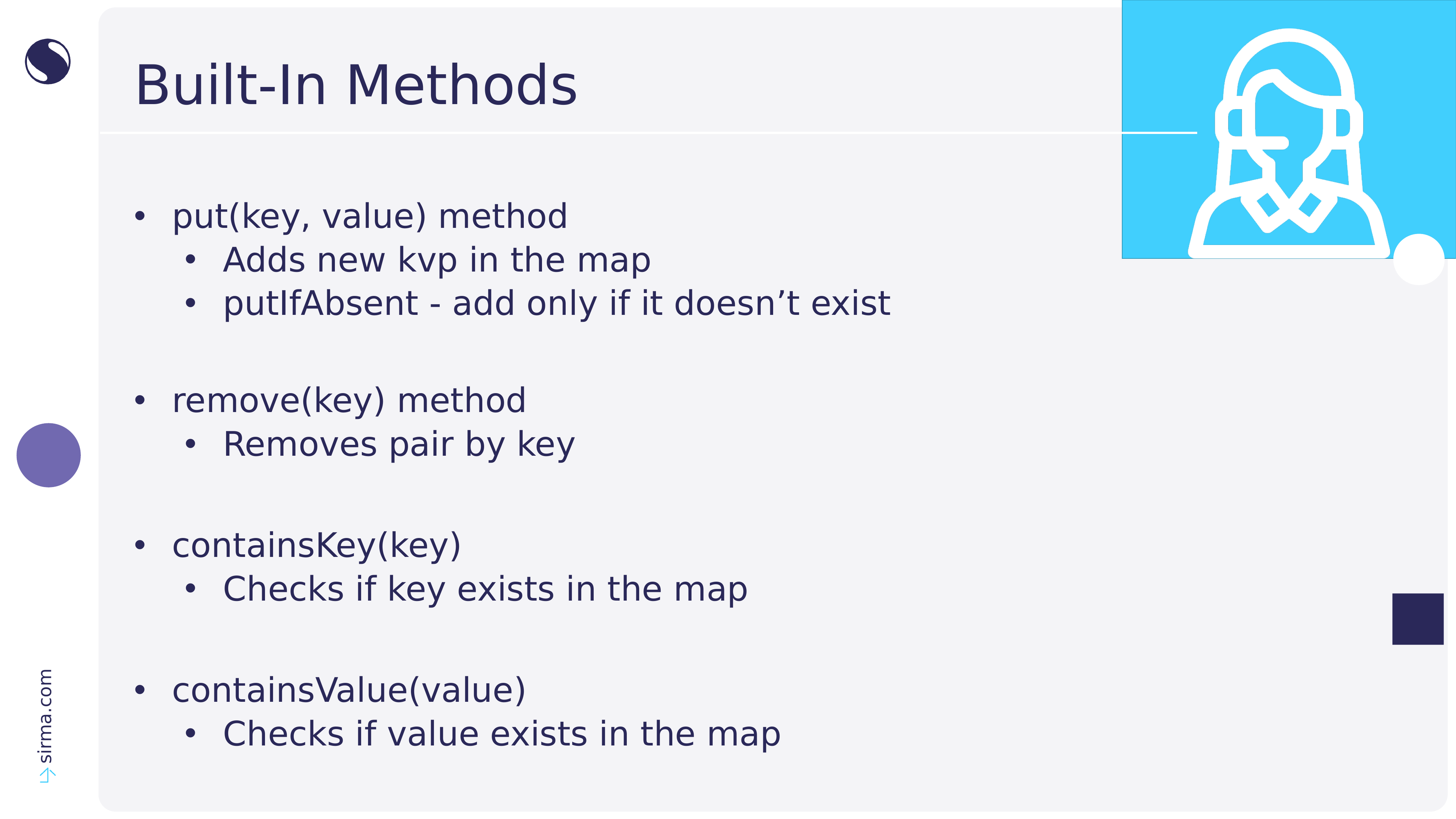

# Built-In Methods
put(key, value) method
Adds new kvp in the map
putIfAbsent - add only if it doesn’t exist

remove(key) method
Removes pair by key

containsKey(key)
Checks if key exists in the map

containsValue(value)
Checks if value exists in the map